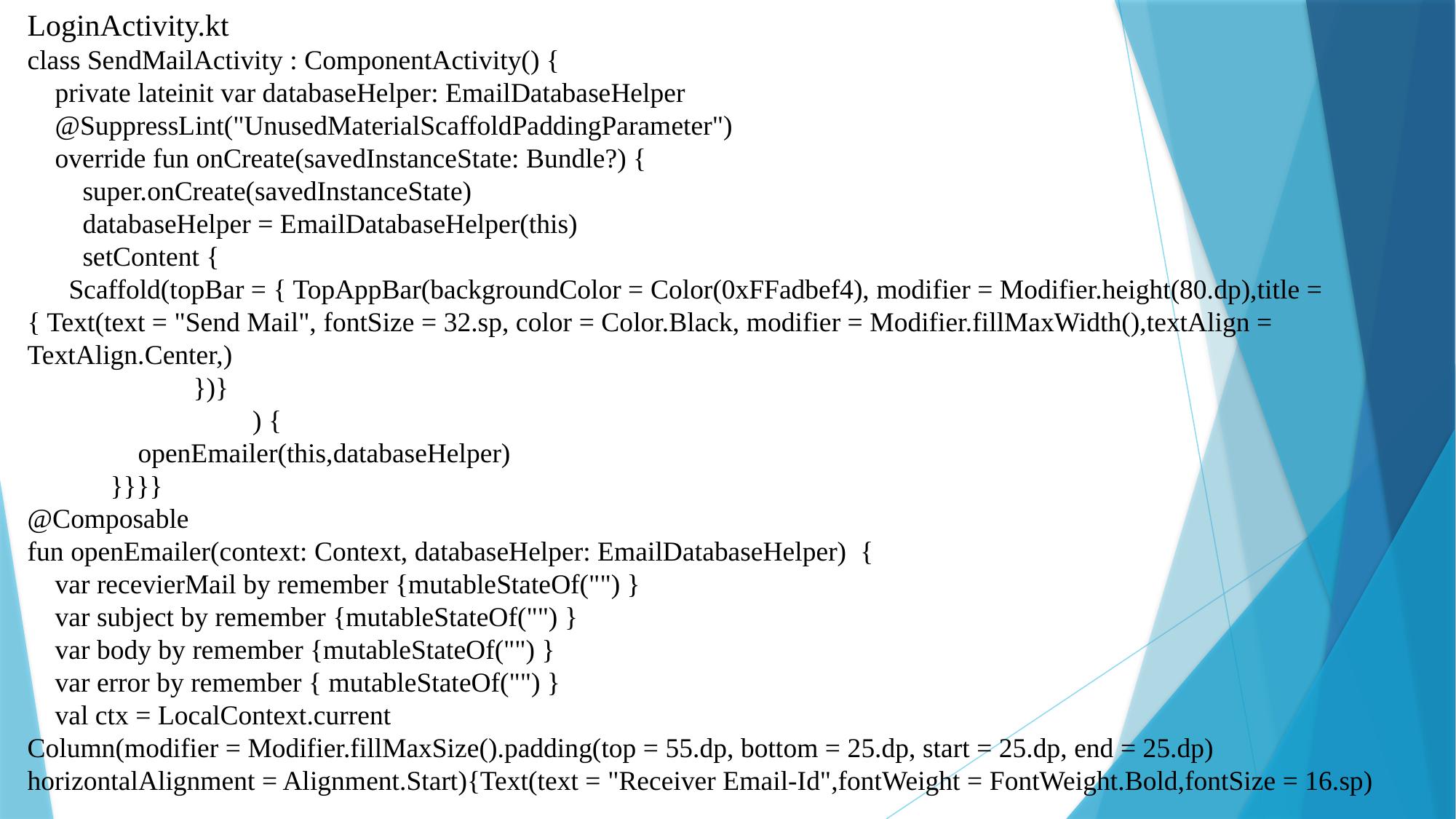

LoginActivity.kt
class SendMailActivity : ComponentActivity() {
    private lateinit var databaseHelper: EmailDatabaseHelper
    @SuppressLint("UnusedMaterialScaffoldPaddingParameter")
    override fun onCreate(savedInstanceState: Bundle?) {
        super.onCreate(savedInstanceState)
        databaseHelper = EmailDatabaseHelper(this)
        setContent {
      Scaffold(topBar = { TopAppBar(backgroundColor = Color(0xFFadbef4), modifier = Modifier.height(80.dp),title = { Text(text = "Send Mail", fontSize = 32.sp, color = Color.Black, modifier = Modifier.fillMaxWidth(),textAlign = TextAlign.Center,)
                        })}
		 ) {
                openEmailer(this,databaseHelper)
            }}}}
@Composable
fun openEmailer(context: Context, databaseHelper: EmailDatabaseHelper)  {
    var recevierMail by remember {mutableStateOf("") }
    var subject by remember {mutableStateOf("") }
    var body by remember {mutableStateOf("") }
    var error by remember { mutableStateOf("") }
    val ctx = LocalContext.current
Column(modifier = Modifier.fillMaxSize().padding(top = 55.dp, bottom = 25.dp, start = 25.dp, end = 25.dp) horizontalAlignment = Alignment.Start){Text(text = "Receiver Email-Id",fontWeight = FontWeight.Bold,fontSize = 16.sp)